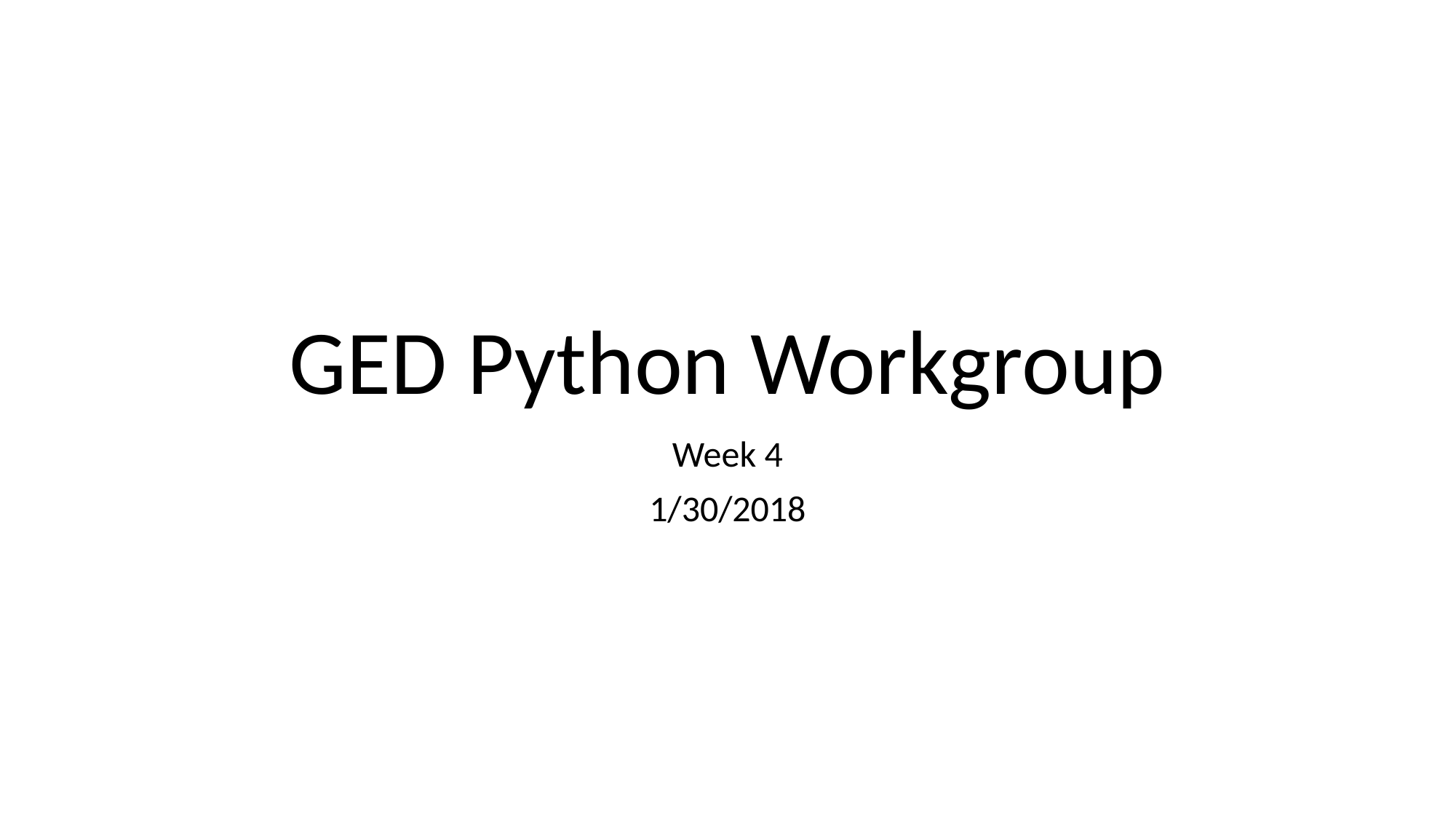

# GED Python Workgroup
Week 4
1/30/2018